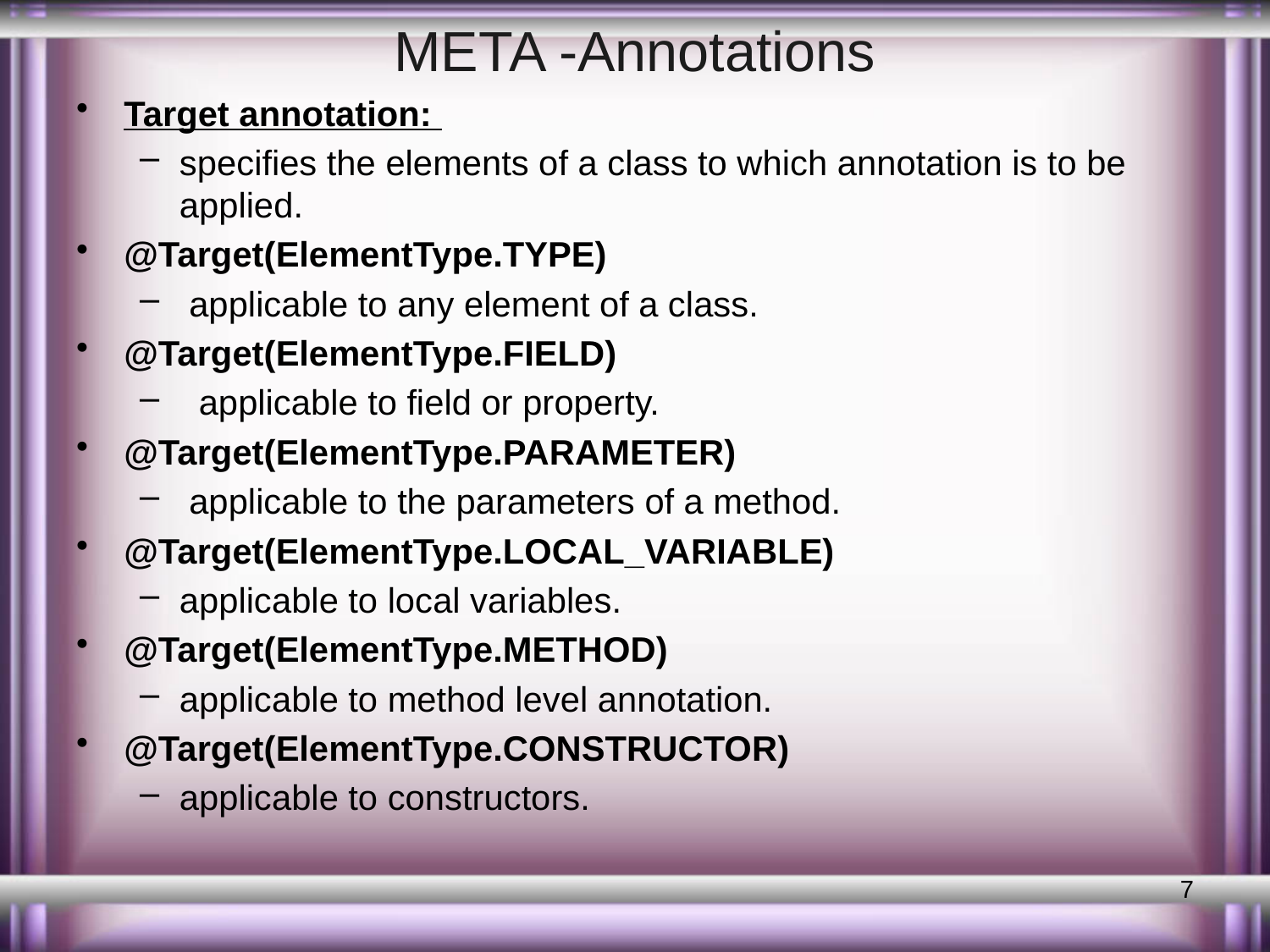

# META -Annotations
Target annotation:
specifies the elements of a class to which annotation is to be applied.
@Target(ElementType.TYPE)
 applicable to any element of a class.
@Target(ElementType.FIELD)
  applicable to field or property.
@Target(ElementType.PARAMETER)
 applicable to the parameters of a method.
@Target(ElementType.LOCAL_VARIABLE)
applicable to local variables.
@Target(ElementType.METHOD)
applicable to method level annotation.
@Target(ElementType.CONSTRUCTOR)
applicable to constructors.

7